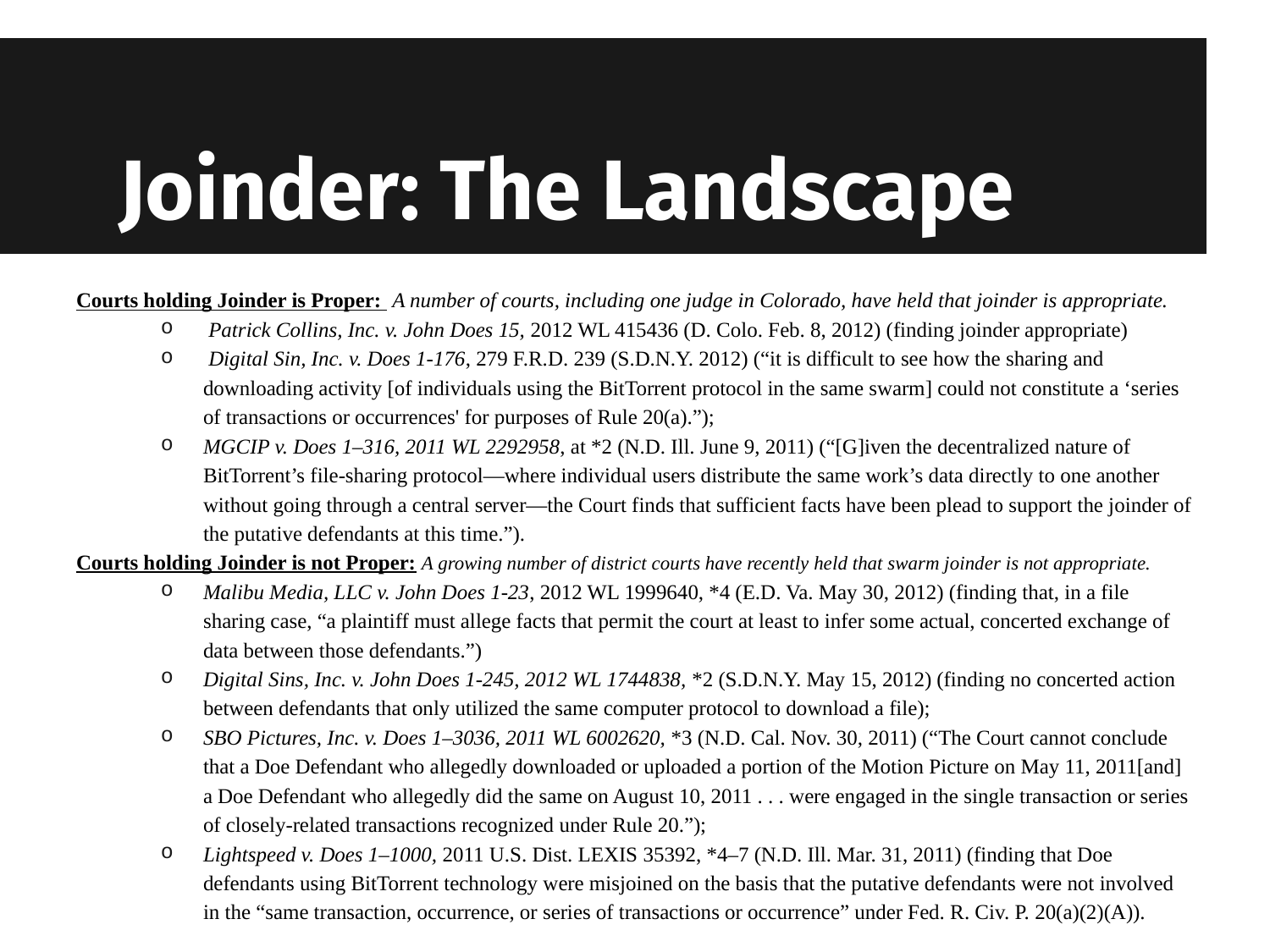

# Joinder: The Landscape
Courts holding Joinder is Proper:  A number of courts, including one judge in Colorado, have held that joinder is appropriate.
 Patrick Collins, Inc. v. John Does 15, 2012 WL 415436 (D. Colo. Feb. 8, 2012) (finding joinder appropriate)
 Digital Sin, Inc. v. Does 1-176, 279 F.R.D. 239 (S.D.N.Y. 2012) (“it is difficult to see how the sharing and downloading activity [of individuals using the BitTorrent protocol in the same swarm] could not constitute a ‘series of transactions or occurrences' for purposes of Rule 20(a).”);
MGCIP v. Does 1–316, 2011 WL 2292958, at *2 (N.D. Ill. June 9, 2011) (“[G]iven the decentralized nature of BitTorrent’s file-sharing protocol—where individual users distribute the same work’s data directly to one another without going through a central server—the Court finds that sufficient facts have been plead to support the joinder of the putative defendants at this time.”).
Courts holding Joinder is not Proper: A growing number of district courts have recently held that swarm joinder is not appropriate.
Malibu Media, LLC v. John Does 1-23, 2012 WL 1999640, *4 (E.D. Va. May 30, 2012) (finding that, in a file sharing case, “a plaintiff must allege facts that permit the court at least to infer some actual, concerted exchange of data between those defendants.”)
Digital Sins, Inc. v. John Does 1-245, 2012 WL 1744838, *2 (S.D.N.Y. May 15, 2012) (finding no concerted action between defendants that only utilized the same computer protocol to download a file);
SBO Pictures, Inc. v. Does 1–3036, 2011 WL 6002620, *3 (N.D. Cal. Nov. 30, 2011) (“The Court cannot conclude that a Doe Defendant who allegedly downloaded or uploaded a portion of the Motion Picture on May 11, 2011[and] a Doe Defendant who allegedly did the same on August 10, 2011 . . . were engaged in the single transaction or series of closely-related transactions recognized under Rule 20.”);
Lightspeed v. Does 1–1000, 2011 U.S. Dist. LEXIS 35392, *4–7 (N.D. Ill. Mar. 31, 2011) (finding that Doe defendants using BitTorrent technology were misjoined on the basis that the putative defendants were not involved in the “same transaction, occurrence, or series of transactions or occurrence” under Fed. R. Civ. P. 20(a)(2)(A)).